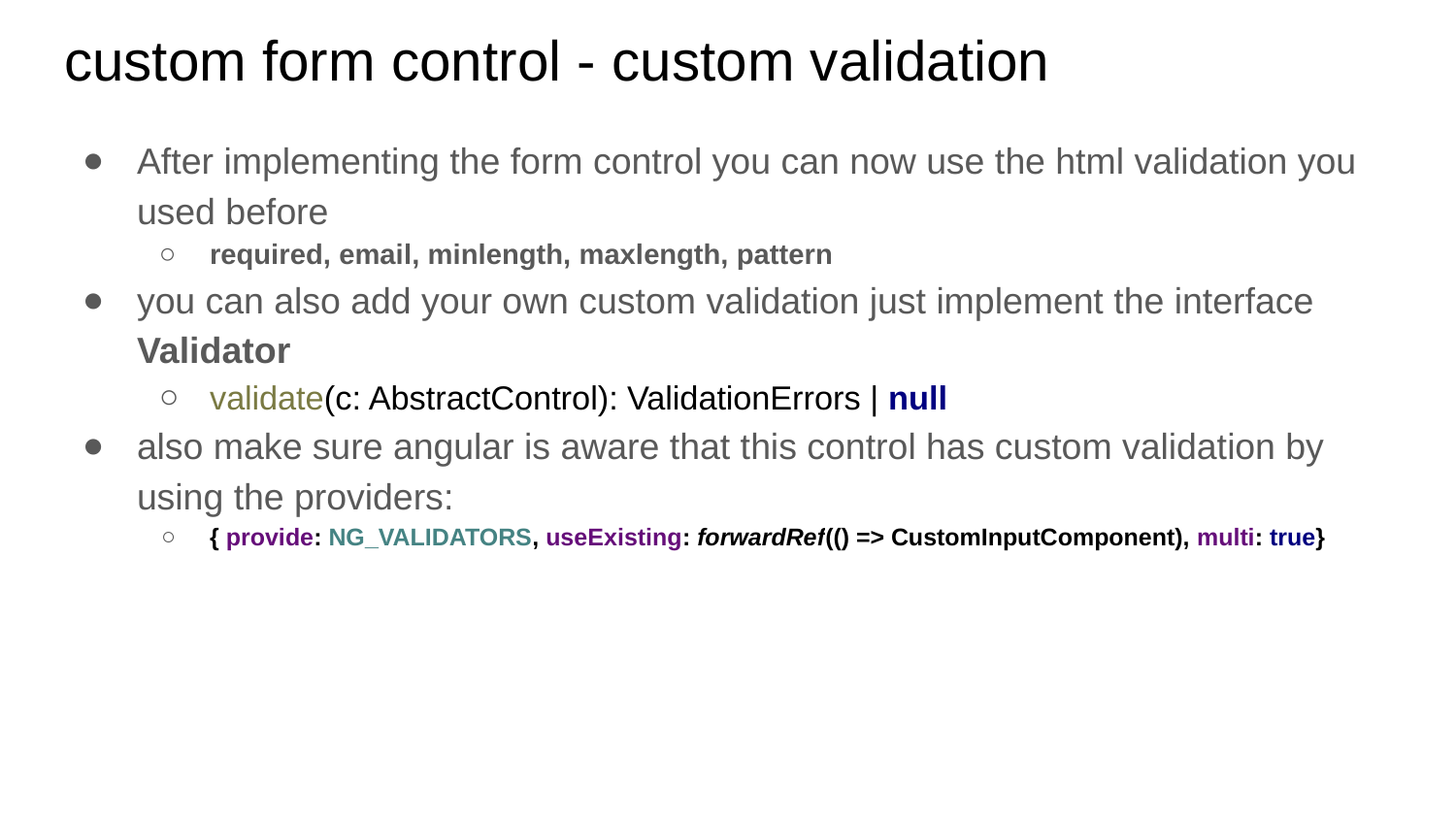

# custom form control - custom validation
After implementing the form control you can now use the html validation you used before
required, email, minlength, maxlength, pattern
you can also add your own custom validation just implement the interface Validator
validate(c: AbstractControl): ValidationErrors | null
also make sure angular is aware that this control has custom validation by using the providers:
{ provide: NG_VALIDATORS, useExisting: forwardRef(() => CustomInputComponent), multi: true}